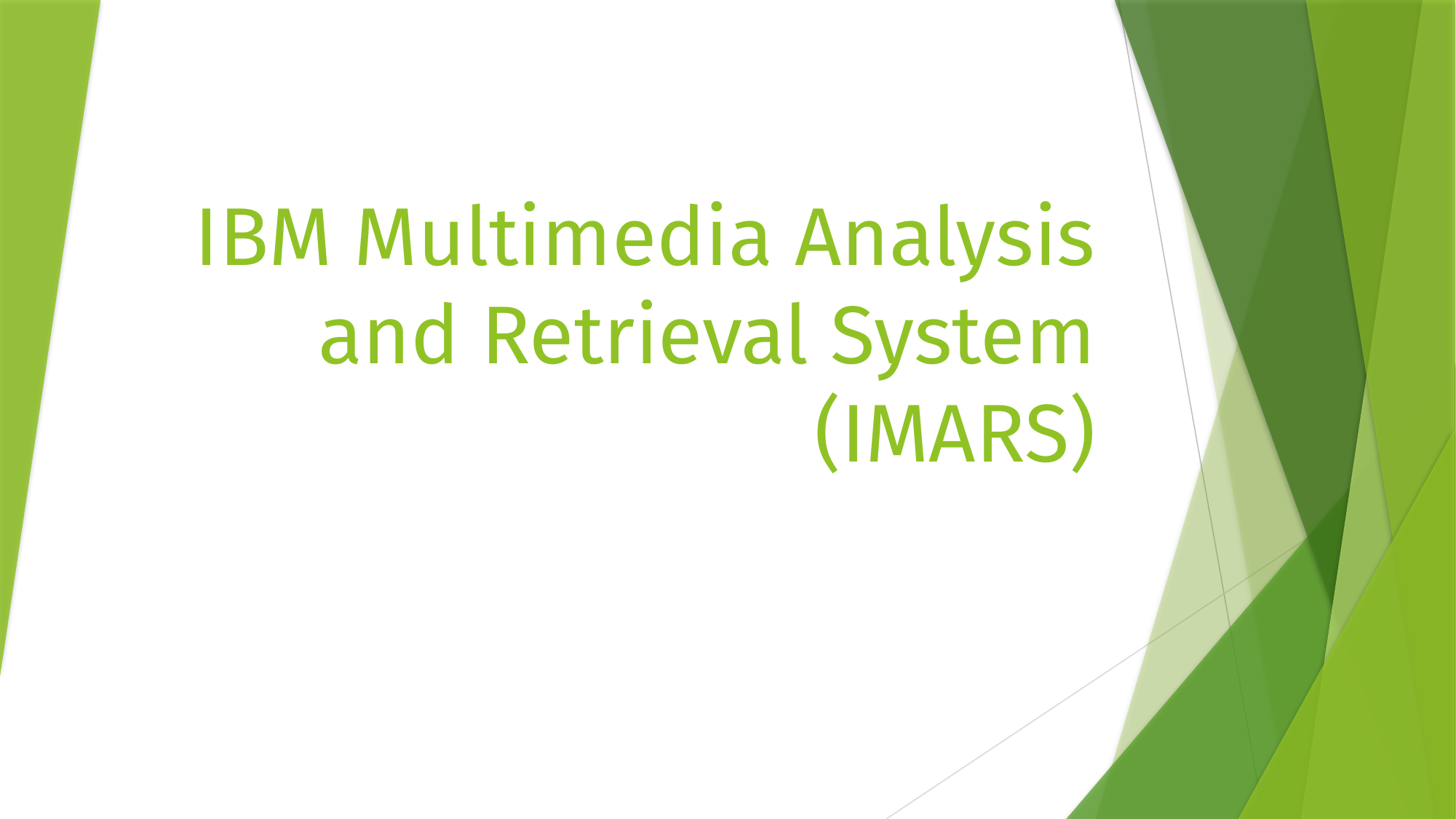

# IBM Multimedia Analysis and Retrieval System (IMARS)